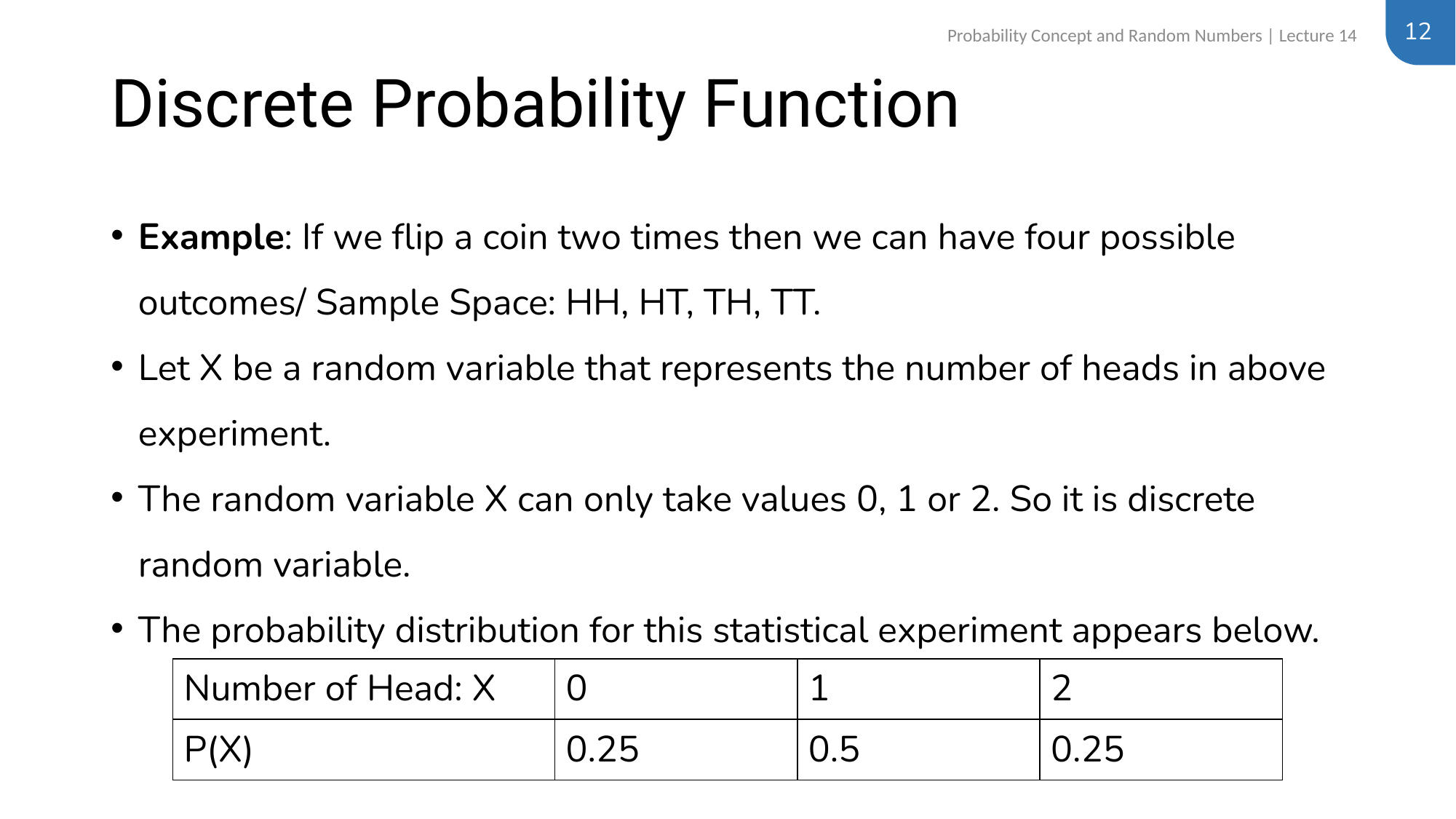

12
Probability Concept and Random Numbers | Lecture 14
# Discrete Probability Function
Example: If we flip a coin two times then we can have four possible outcomes/ Sample Space: HH, HT, TH, TT.
Let X be a random variable that represents the number of heads in above experiment.
The random variable X can only take values 0, 1 or 2. So it is discrete random variable.
The probability distribution for this statistical experiment appears below.
| Number of Head: X | 0 | 1 | 2 |
| --- | --- | --- | --- |
| P(X) | 0.25 | 0.5 | 0.25 |